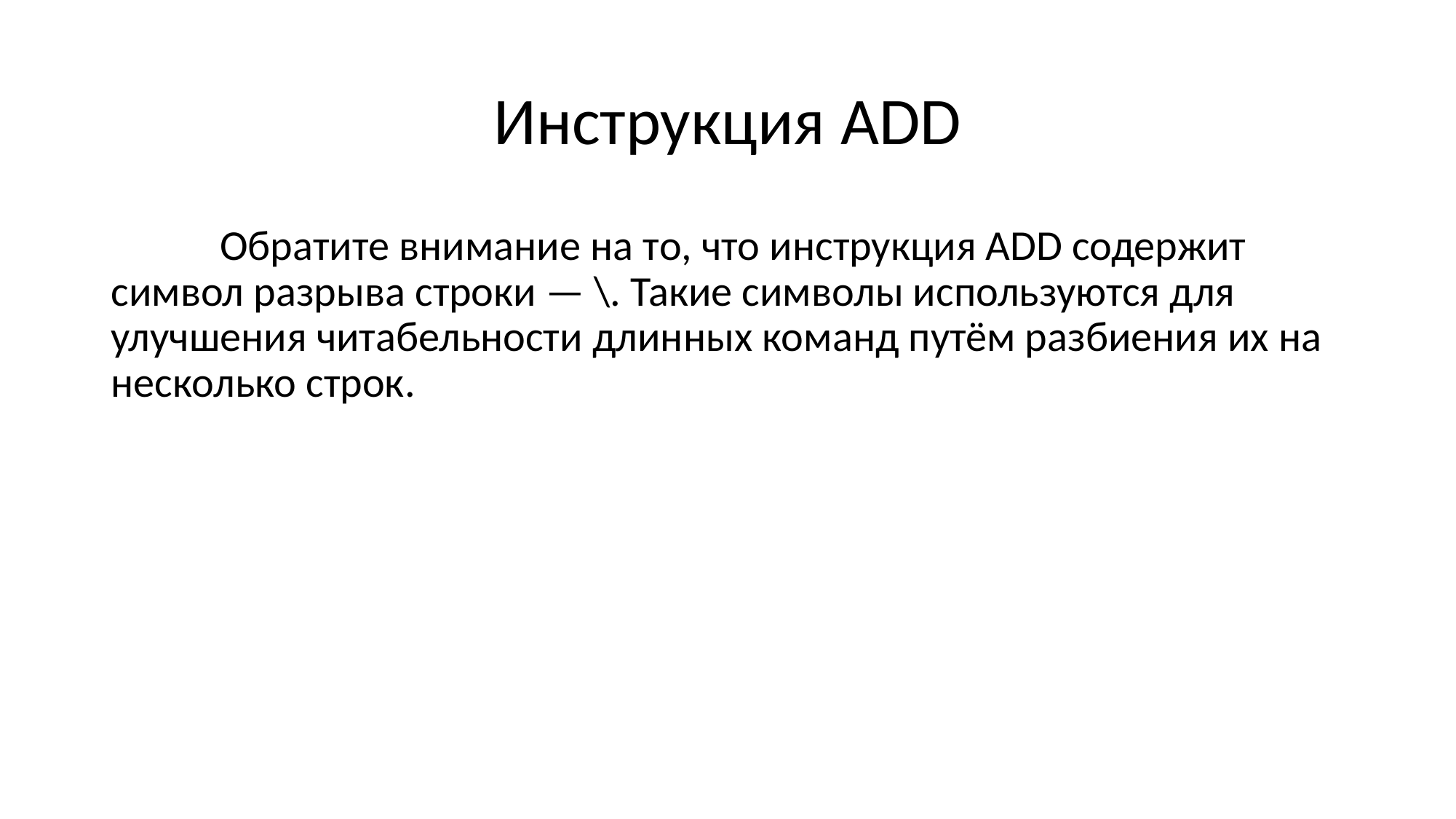

# Инструкция ADD
	Обратите внимание на то, что инструкция ADD содержит символ разрыва строки — \. Такие символы используются для улучшения читабельности длинных команд путём разбиения их на несколько строк.